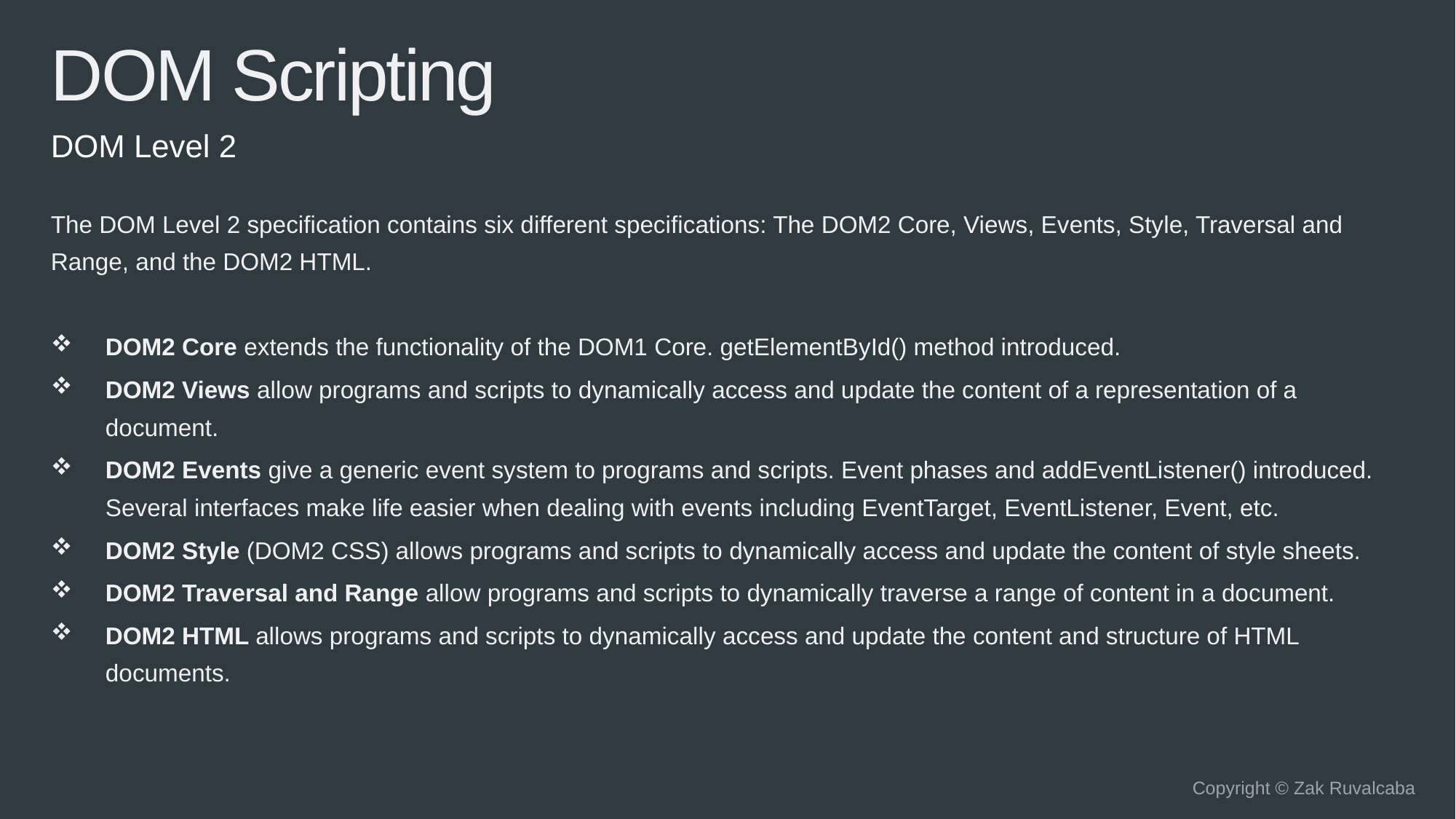

# DOM Scripting
DOM Level 2
The DOM Level 2 specification contains six different specifications: The DOM2 Core, Views, Events, Style, Traversal and Range, and the DOM2 HTML.

DOM2 Core extends the functionality of the DOM1 Core. getElementById() method introduced.
DOM2 Views allow programs and scripts to dynamically access and update the content of a representation of a document.
DOM2 Events give a generic event system to programs and scripts. Event phases and addEventListener() introduced. Several interfaces make life easier when dealing with events including EventTarget, EventListener, Event, etc.
DOM2 Style (DOM2 CSS) allows programs and scripts to dynamically access and update the content of style sheets.
DOM2 Traversal and Range allow programs and scripts to dynamically traverse a range of content in a document.
DOM2 HTML allows programs and scripts to dynamically access and update the content and structure of HTML documents.